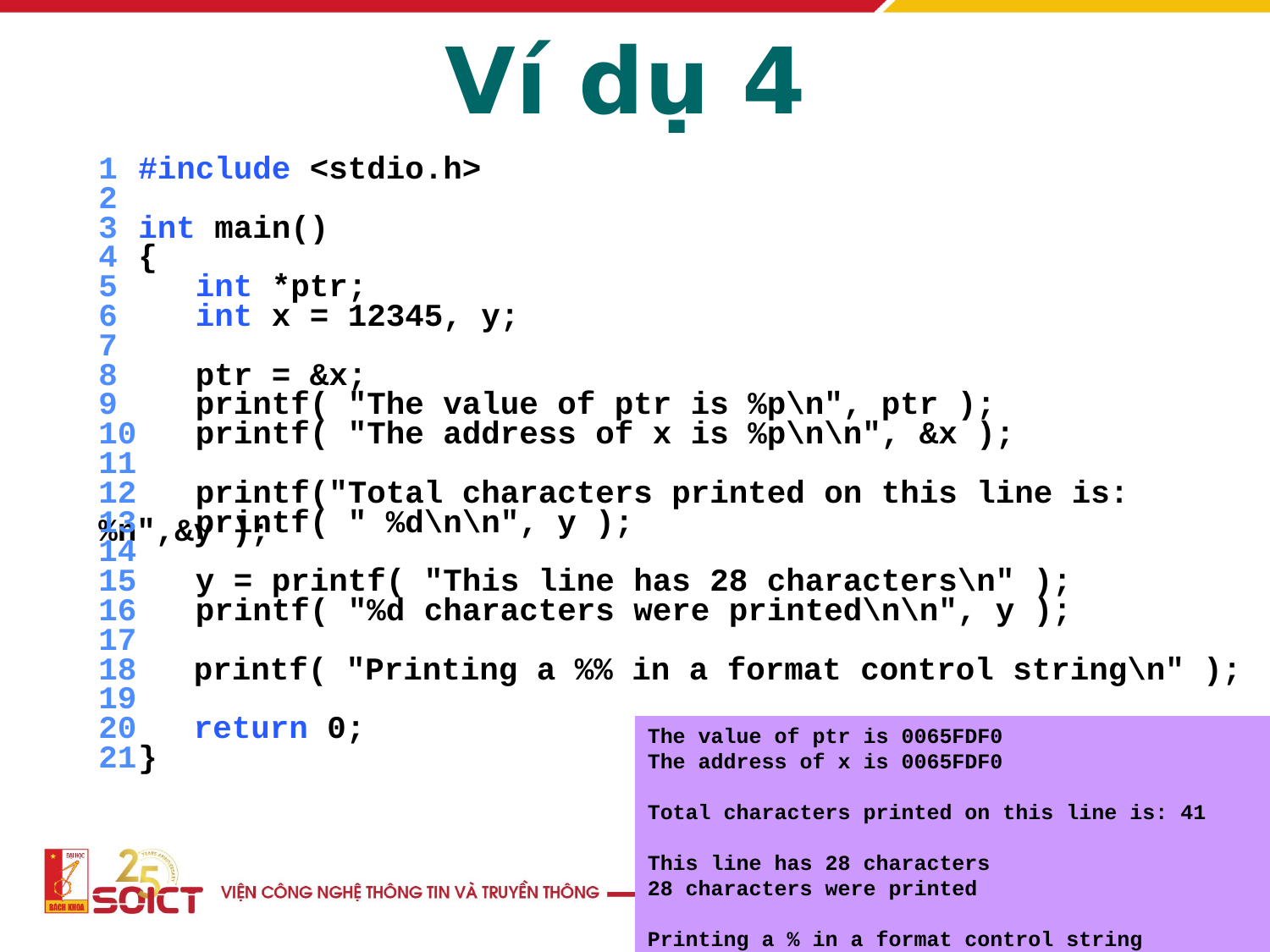

Ví dụ 4

1	#include <stdio.h>

2

3	int main()

	4	{

5	   int *ptr;

6	   int x = 12345, y;

7

	8	   ptr = &x;

9	   printf( "The value of ptr is %p\n", ptr );

	10	   printf( "The address of x is %p\n\n", &x );

	11

	12	   printf("Total characters printed on this line is:%n",&y );

	13	   printf( " %d\n\n", y );

	14

	15	   y = printf( "This line has 28 characters\n" );

	16	   printf( "%d characters were printed\n\n", y );

	17

	18   printf( "Printing a %% in a format control string\n" );

	19

	20   return 0;

	21	}

The value of ptr is 0065FDF0
The address of x is 0065FDF0

Total characters printed on this line is: 41

This line has 28 characters
28 characters were printed

Printing a % in a format control string